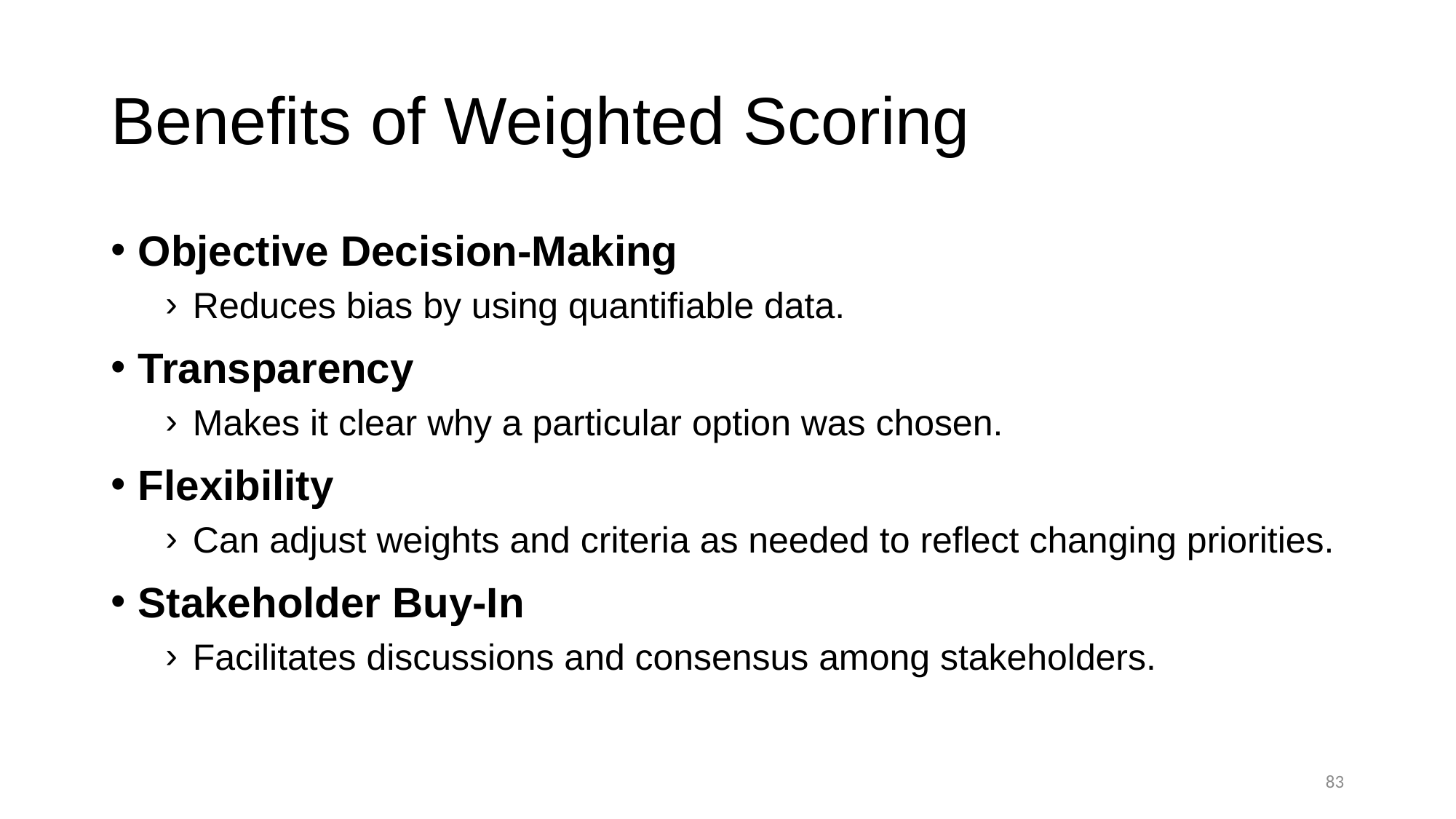

# Benefits of Weighted Scoring
Objective Decision-Making
Reduces bias by using quantifiable data.
Transparency
Makes it clear why a particular option was chosen.
Flexibility
Can adjust weights and criteria as needed to reflect changing priorities.
Stakeholder Buy-In
Facilitates discussions and consensus among stakeholders.
83